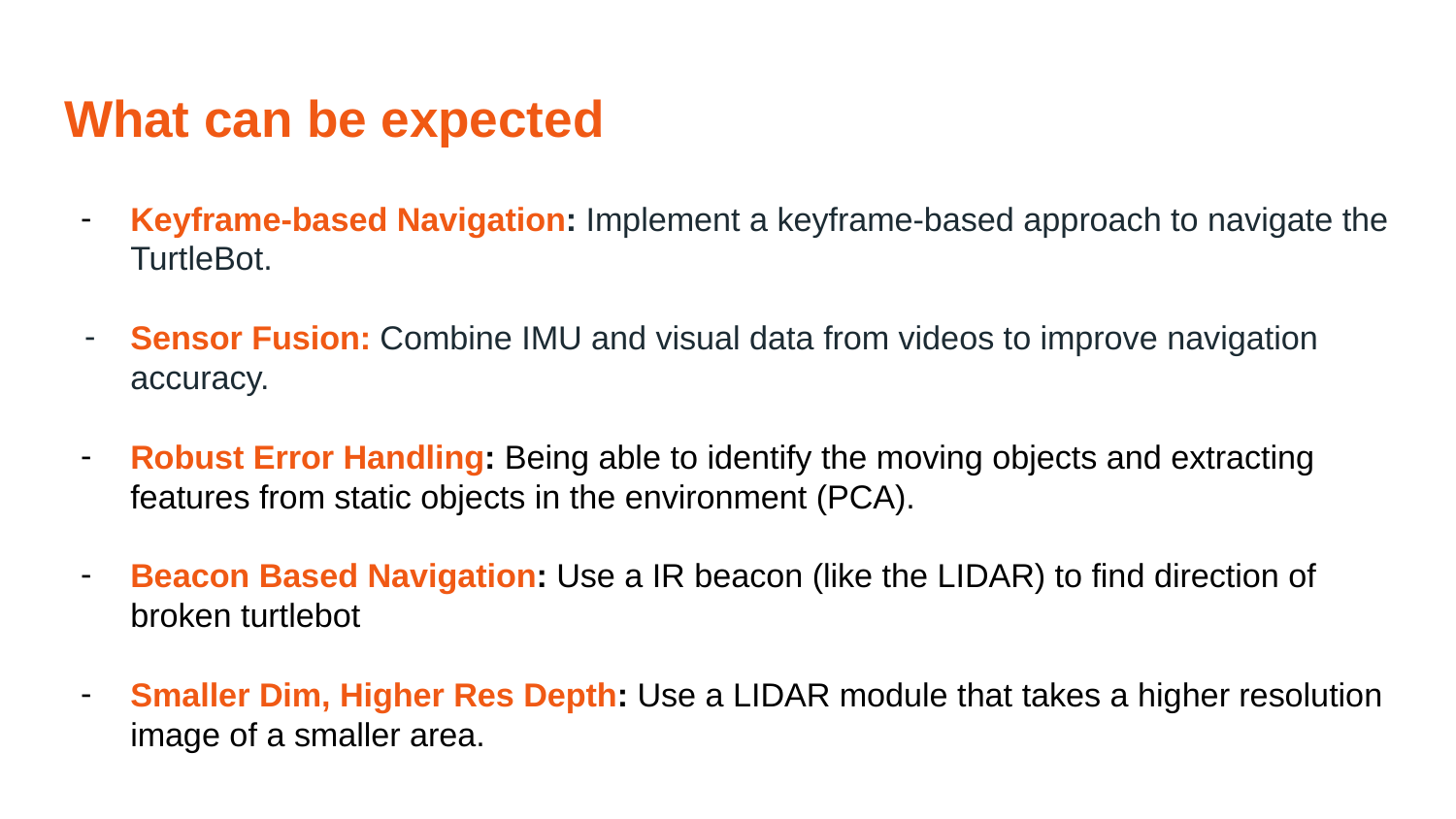

# What can be expected
Keyframe-based Navigation: Implement a keyframe-based approach to navigate the TurtleBot.

Sensor Fusion: Combine IMU and visual data from videos to improve navigation accuracy.

Robust Error Handling: Being able to identify the moving objects and extracting features from static objects in the environment (PCA).

Beacon Based Navigation: Use a IR beacon (like the LIDAR) to find direction of broken turtlebot

Smaller Dim, Higher Res Depth: Use a LIDAR module that takes a higher resolution image of a smaller area.